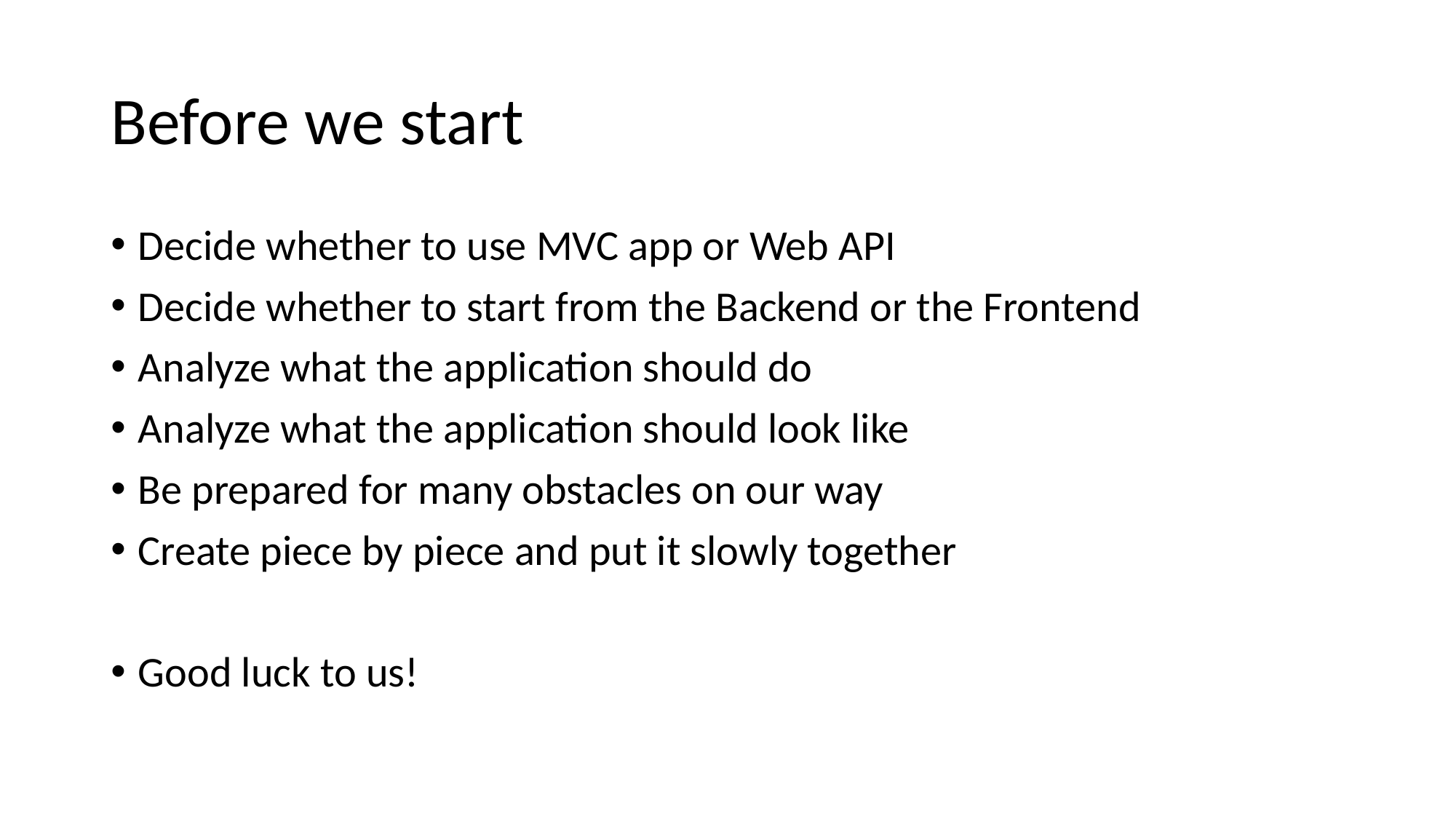

# Before we start
Decide whether to use MVC app or Web API
Decide whether to start from the Backend or the Frontend
Analyze what the application should do
Analyze what the application should look like
Be prepared for many obstacles on our way
Create piece by piece and put it slowly together

Good luck to us!